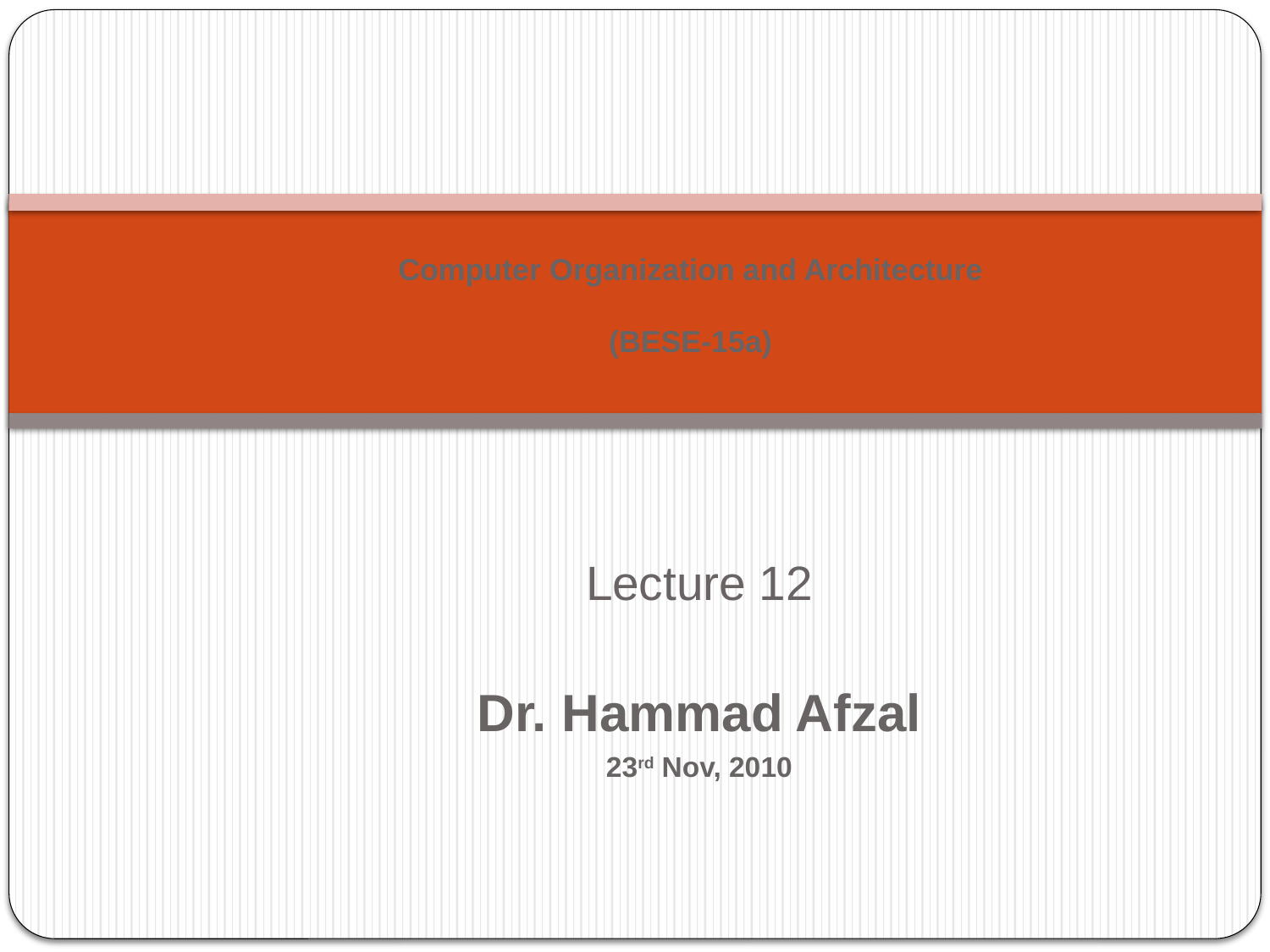

# Computer Organization and Architecture (BESE-15a)
Lecture 12
Dr. Hammad Afzal
23rd Nov, 2010